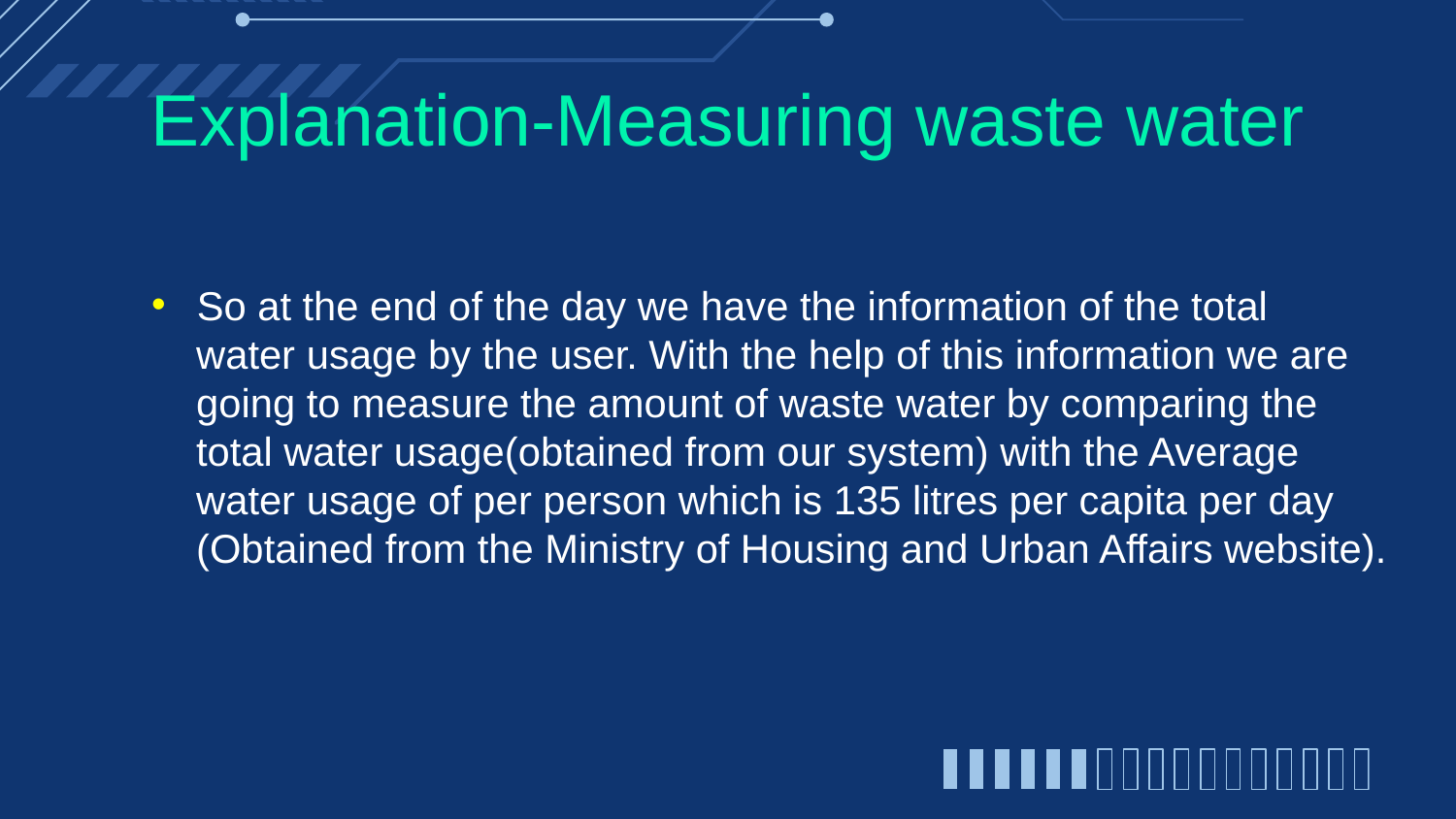

# Explanation-Measuring waste water
So at the end of the day we have the information of the total
    water usage by the user. With the help of this information we are
    going to measure the amount of waste water by comparing the
    total water usage(obtained from our system) with the Average
    water usage of per person which is 135 litres per capita per day
    (Obtained from the Ministry of Housing and Urban Affairs website).